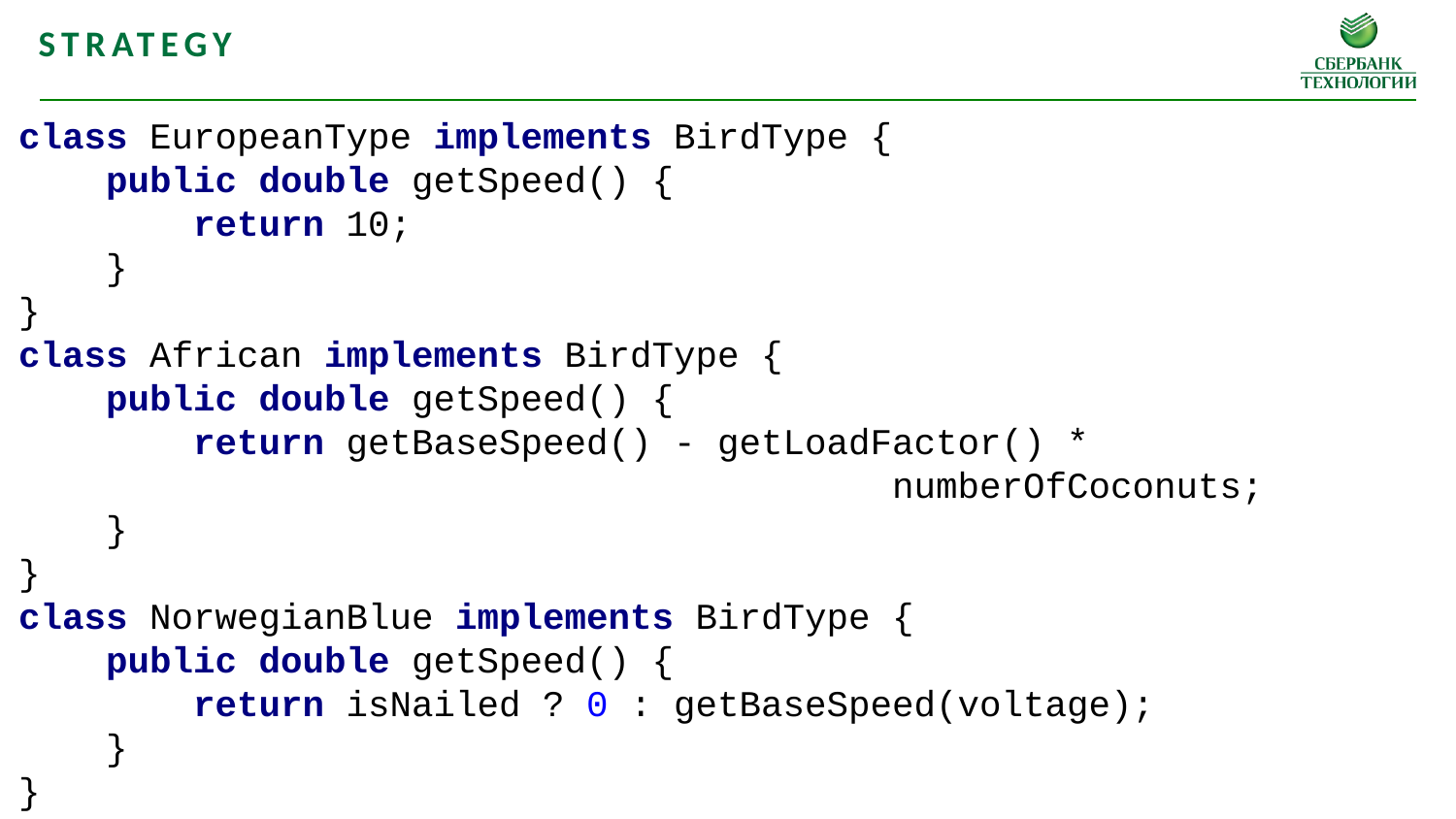

Strategy
class EuropeanType implements BirdType {
    public double getSpeed() {
        return 10;
    }
}
class African implements BirdType {
    public double getSpeed() {
        return getBaseSpeed() - getLoadFactor() * 								numberOfCoconuts;
    }
}
class NorwegianBlue implements BirdType {
    public double getSpeed() {
        return isNailed ? 0 : getBaseSpeed(voltage);
    }
}